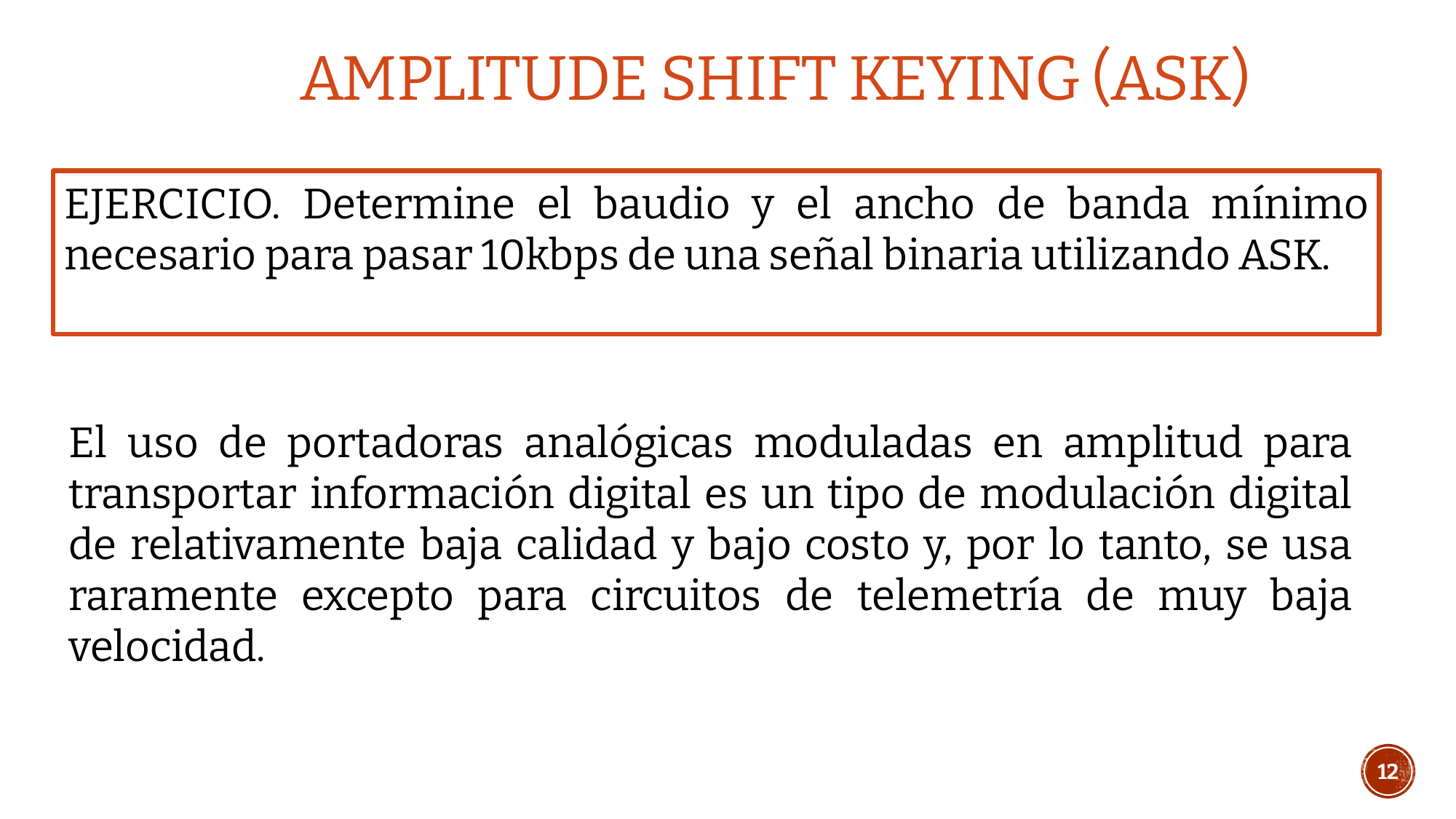

AMPLITUDE SHIFT KEYING (ASK)
EJERCICIO. Determine el baudio y el ancho de banda mínimo necesario para pasar 10kbps de una señal binaria utilizando ASK.

El uso de portadoras analógicas moduladas en amplitud para transportar información digital es un tipo de modulación digital de relativamente baja calidad y bajo costo y, por lo tanto, se usa raramente excepto para circuitos de telemetría de muy baja velocidad.
12